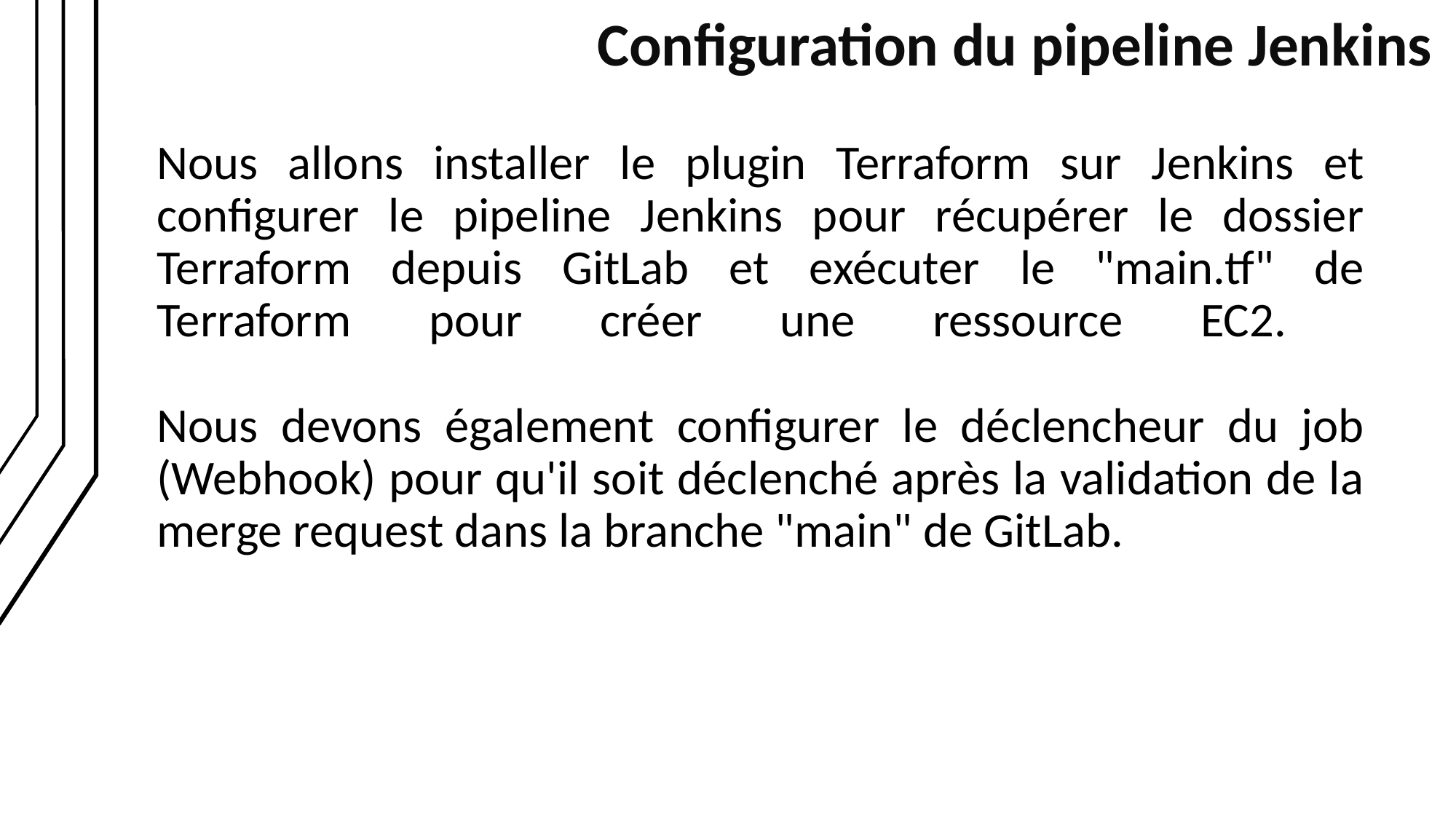

Configuration du pipeline Jenkins
# Nous allons installer le plugin Terraform sur Jenkins et configurer le pipeline Jenkins pour récupérer le dossier Terraform depuis GitLab et exécuter le "main.tf" de Terraform pour créer une ressource EC2. Nous devons également configurer le déclencheur du job (Webhook) pour qu'il soit déclenché après la validation de la merge request dans la branche "main" de GitLab.